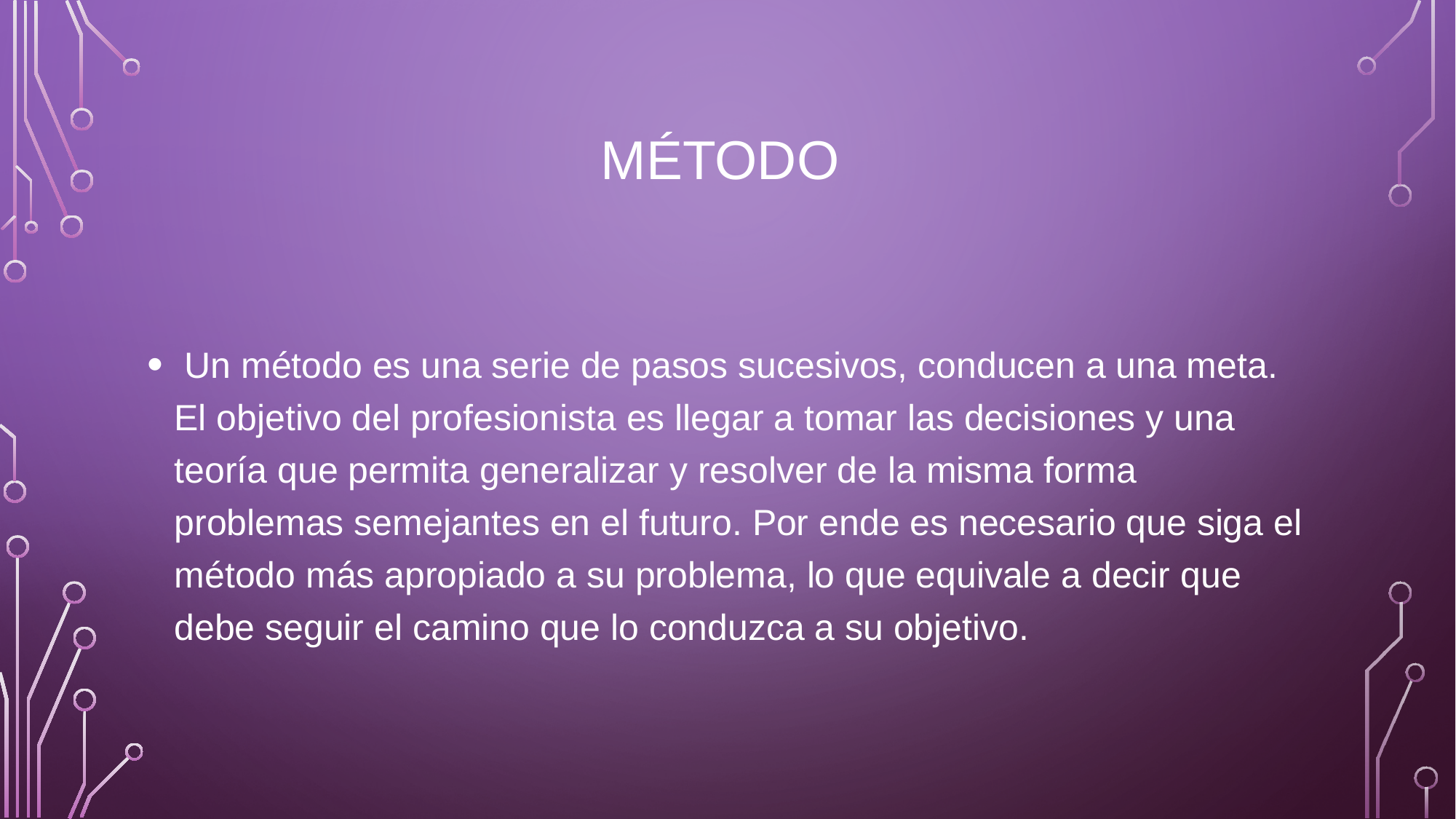

# Método

 Un método es una serie de pasos sucesivos, conducen a una meta. El objetivo del profesionista es llegar a tomar las decisiones y una teoría que permita generalizar y resolver de la misma forma problemas semejantes en el futuro. Por ende es necesario que siga el método más apropiado a su problema, lo que equivale a decir que debe seguir el camino que lo conduzca a su objetivo.